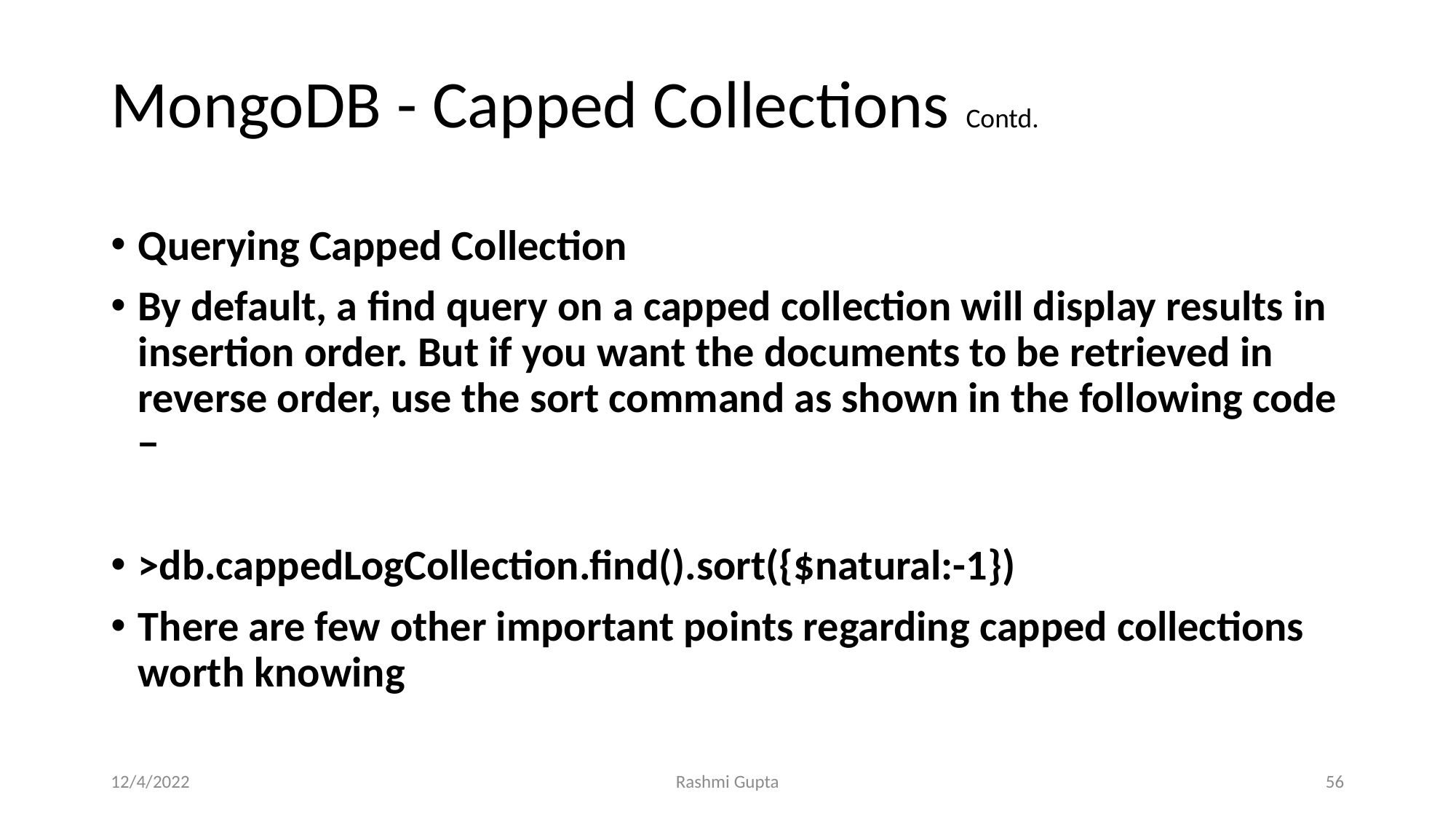

# MongoDB - Capped Collections Contd.
Querying Capped Collection
By default, a find query on a capped collection will display results in insertion order. But if you want the documents to be retrieved in reverse order, use the sort command as shown in the following code −

>db.cappedLogCollection.find().sort({$natural:-1})
There are few other important points regarding capped collections worth knowing
12/4/2022
Rashmi Gupta
56